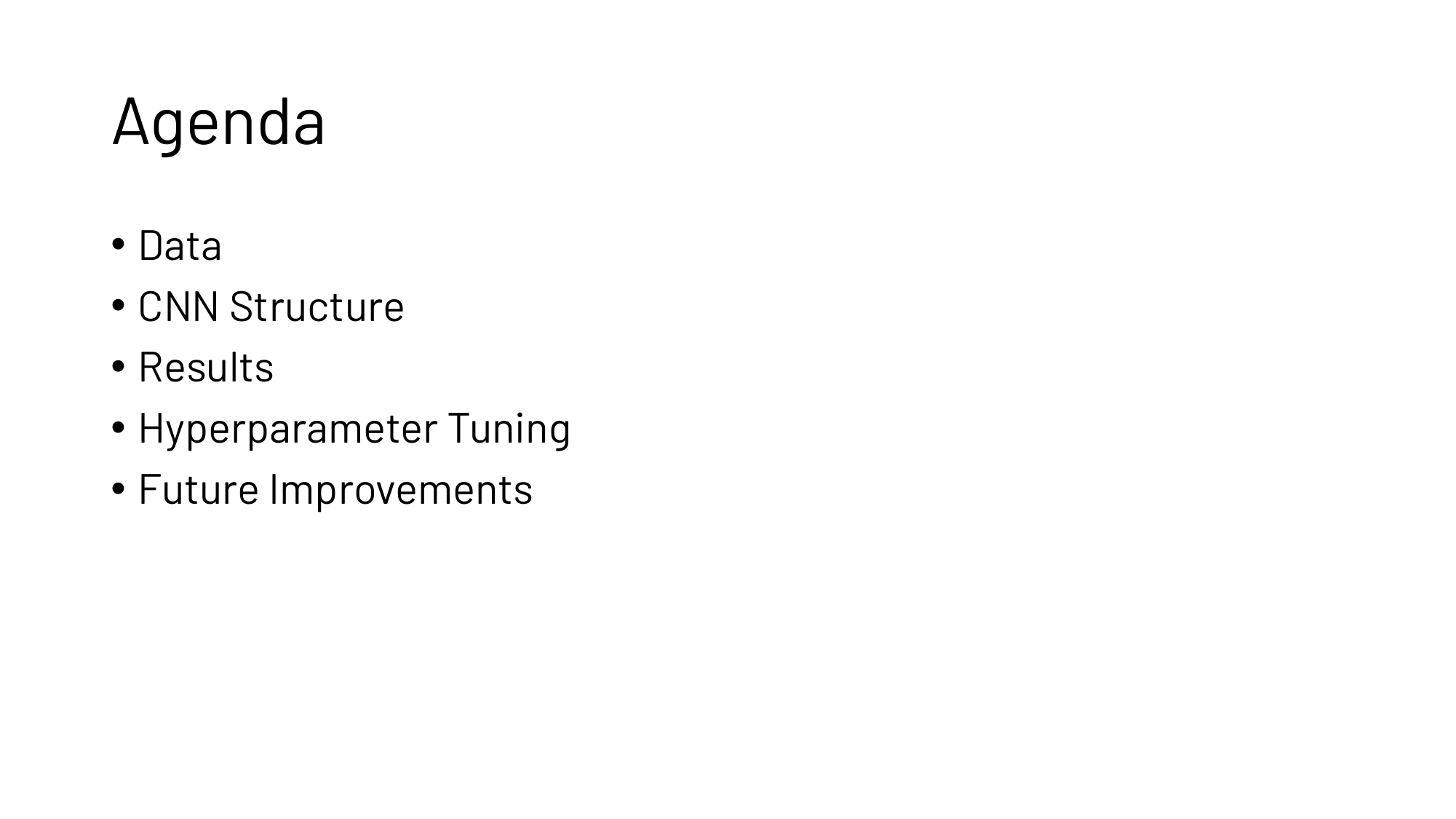

# Agenda
Data
CNN Structure
Results
Hyperparameter Tuning
Future Improvements